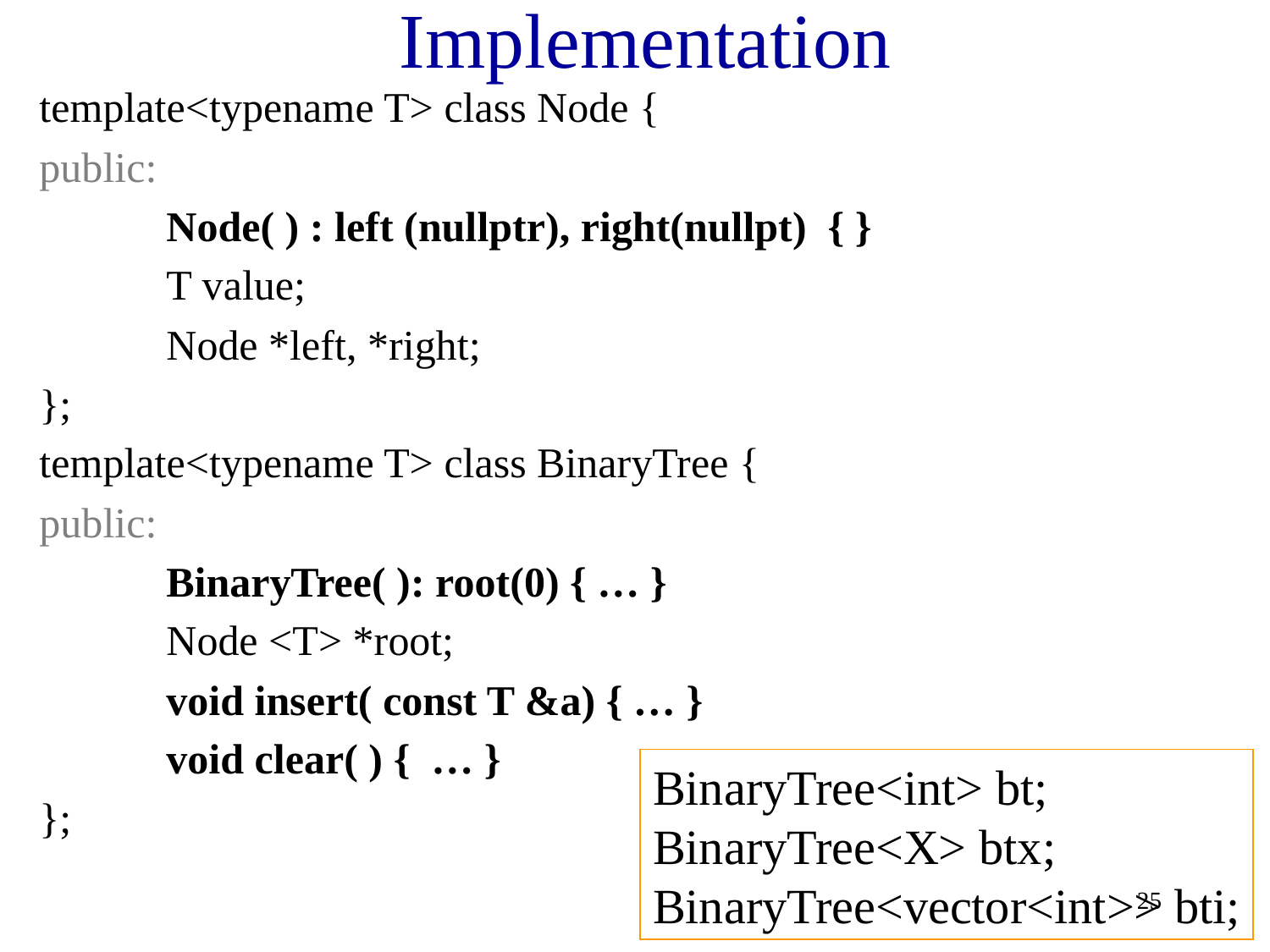

# Implementation
template<typename T> class Node {
public:
	Node( ) : left (nullptr), right(nullpt)  { }
	T value;
	Node *left, *right;
};
template<typename T> class BinaryTree {
public:
	BinaryTree( ): root(0) { … }
	Node <T> *root;
	void insert( const T &a) { … }
	void clear( ) {  … }
};
BinaryTree<int> bt;
BinaryTree<X> btx;
BinaryTree<vector<int>> bti;
25